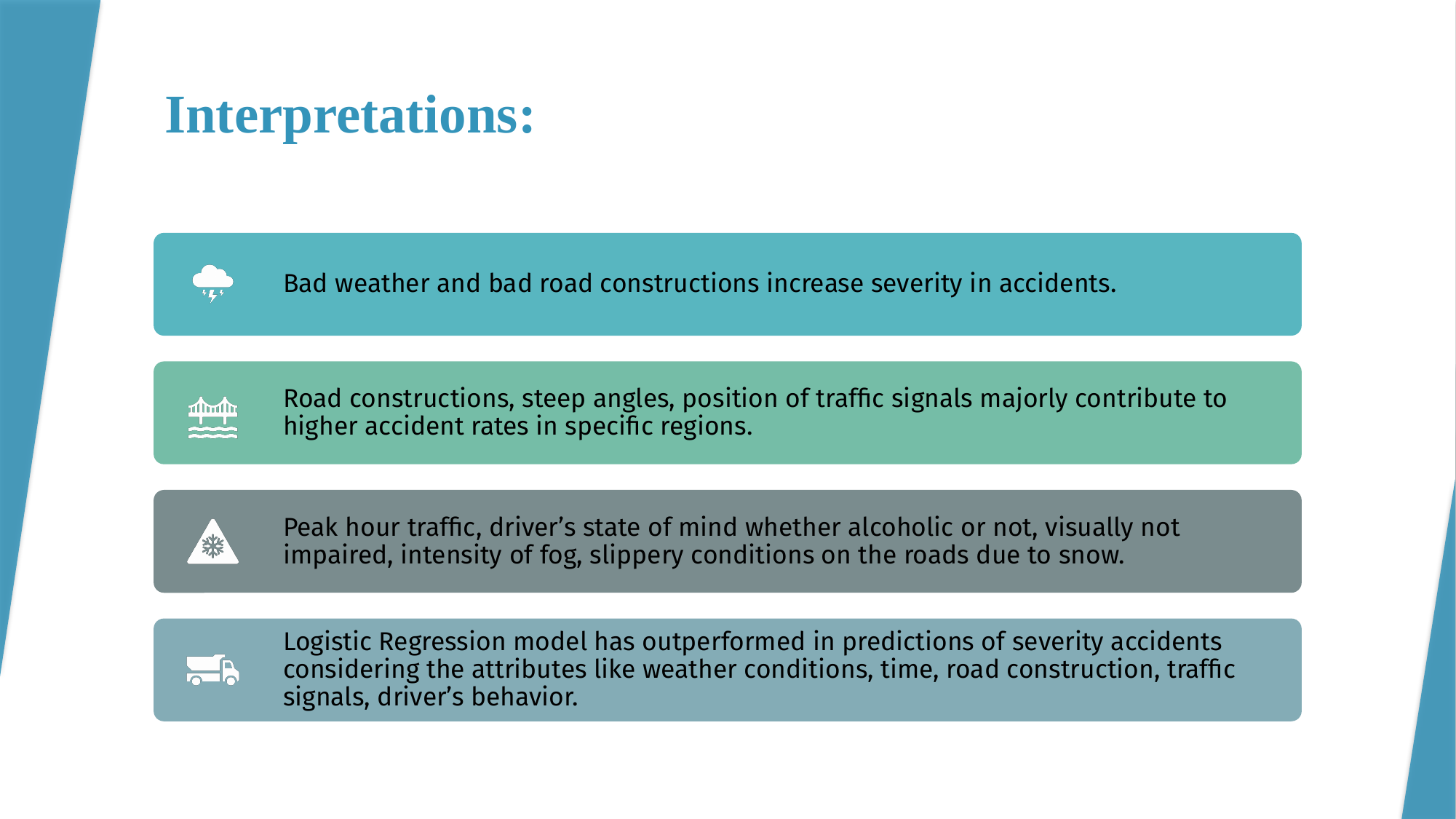

# Interpretations:
Bad weather and bad road constructions increase severity in accidents.
Road constructions, steep angles, position of traffic signals majorly contribute to higher accident rates in specific regions.
Peak hour traffic, driver’s state of mind whether alcoholic or not, visually not impaired, intensity of fog, slippery conditions on the roads due to snow.
Logistic Regression model has outperformed in predictions of severity accidents considering the attributes like weather conditions, time, road construction, traffic signals, driver’s behavior.